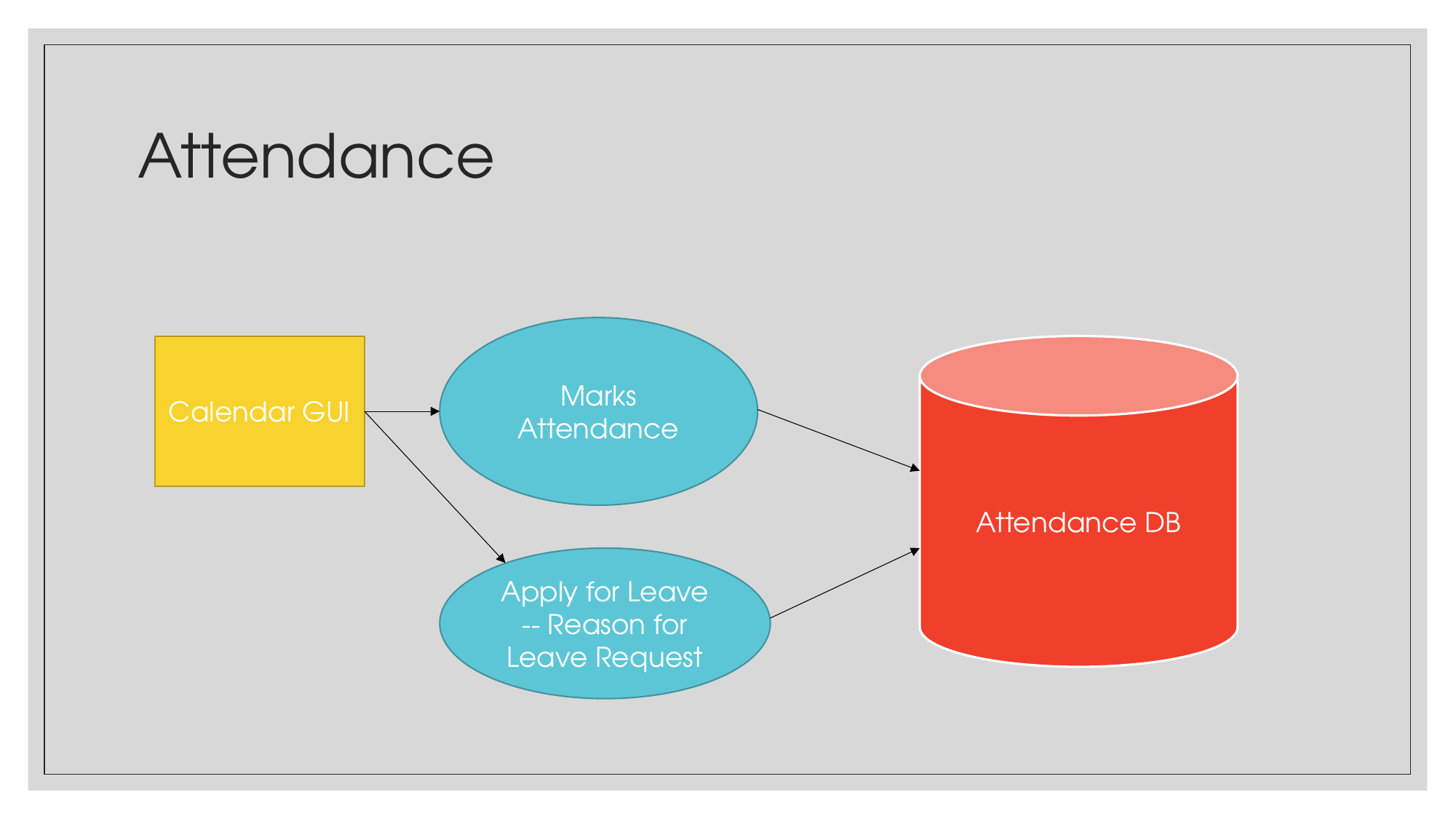

# Attendance

Marks Attendance
Calendar GUI
Attendance DB
Apply for Leave
-- Reason for Leave Request